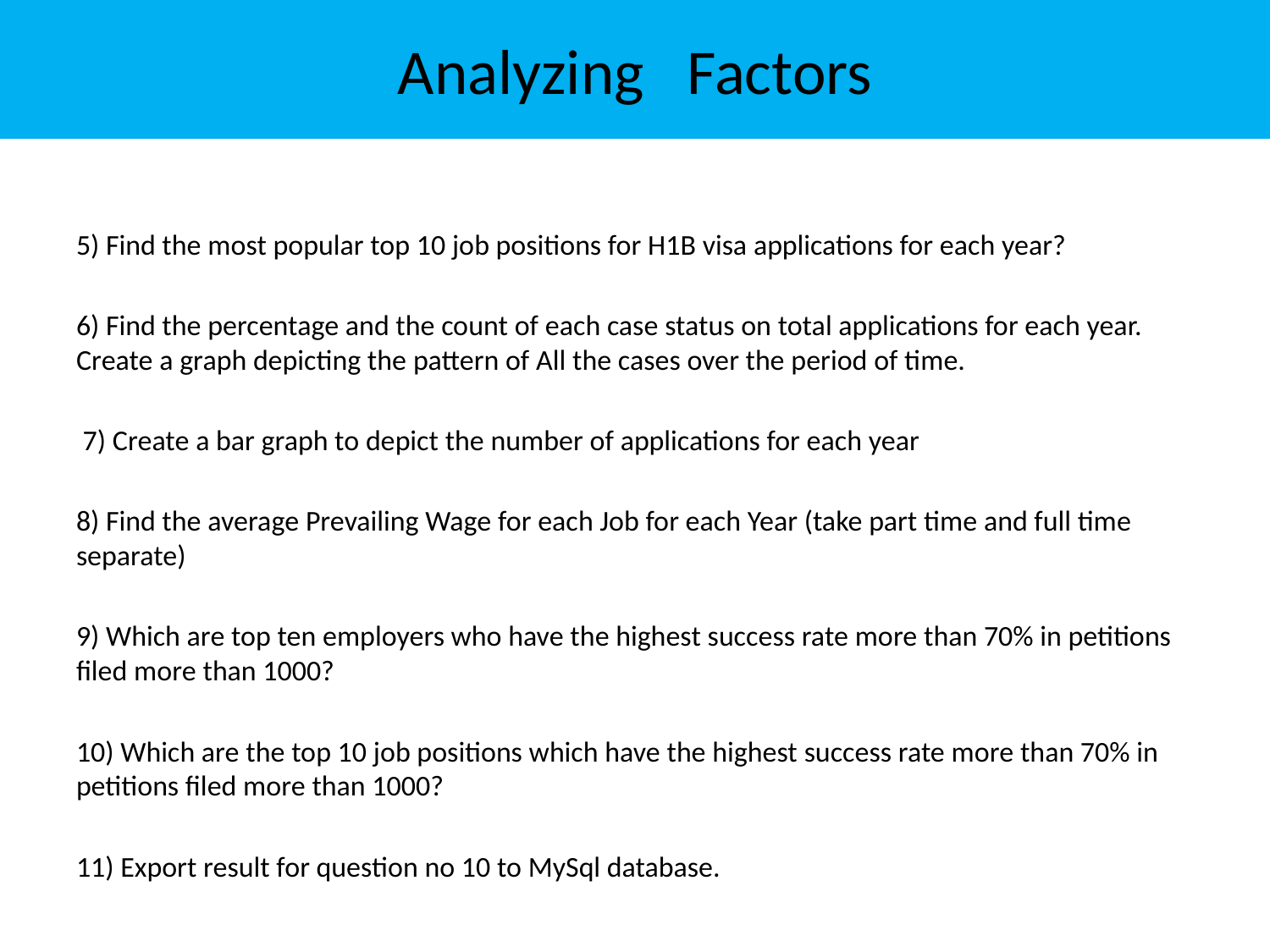

Analyzing   Factors

5) Find the most popular top 10 job positions for H1B visa applications for each year?

6) Find the percentage and the count of each case status on total applications for each year. Create a graph depicting the pattern of All the cases over the period of time.

 7) Create a bar graph to depict the number of applications for each year

8) Find the average Prevailing Wage for each Job for each Year (take part time and full time separate)

9) Which are top ten employers who have the highest success rate more than 70% in petitions filed more than 1000?

10) Which are the top 10 job positions which have the highest success rate more than 70% in petitions filed more than 1000?

11) Export result for question no 10 to MySql database.